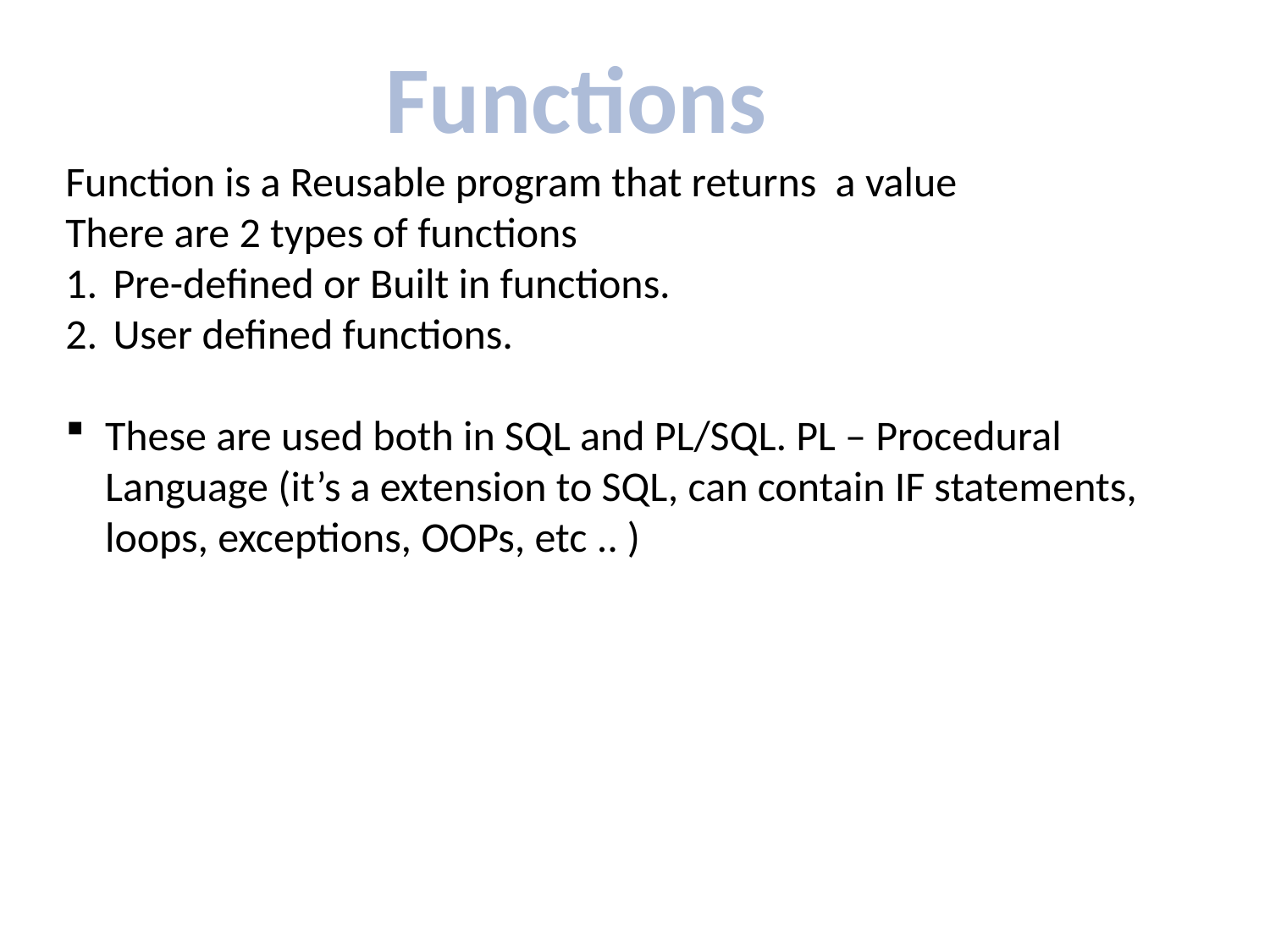

Functions
Function is a Reusable program that returns  a value
There are 2 types of functions
Pre-defined or Built in functions.
User defined functions.

These are used both in SQL and PL/SQL. PL – Procedural Language (it’s a extension to SQL, can contain IF statements, loops, exceptions, OOPs, etc .. )